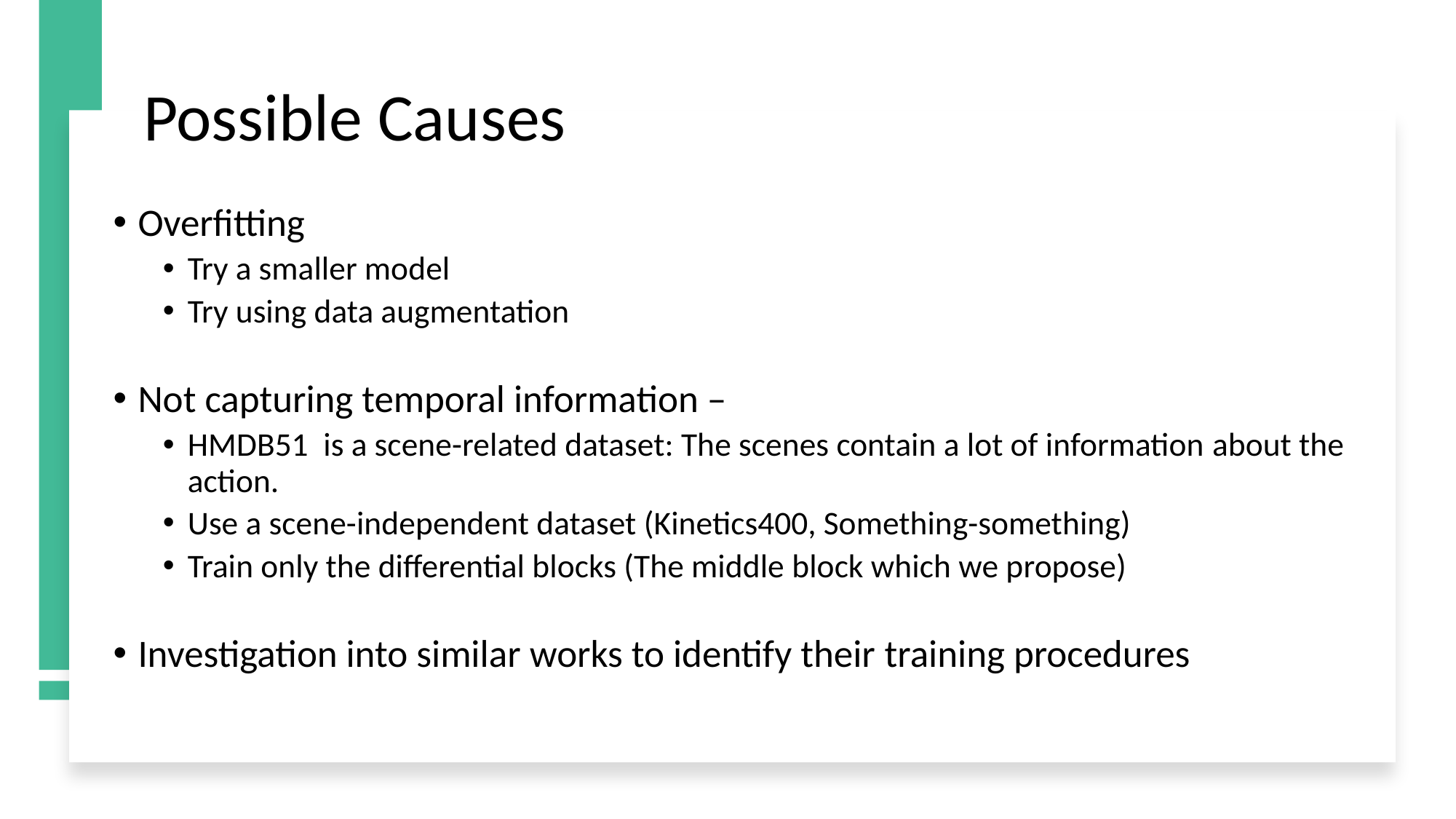

# Possible Causes

Overfitting
Try a smaller model
Try using data augmentation
Not capturing temporal information –
HMDB51  is a scene-related dataset: The scenes contain a lot of information about the action.
Use a scene-independent dataset (Kinetics400, Something-something)
Train only the differential blocks (The middle block which we propose)
Investigation into similar works to identify their training procedures